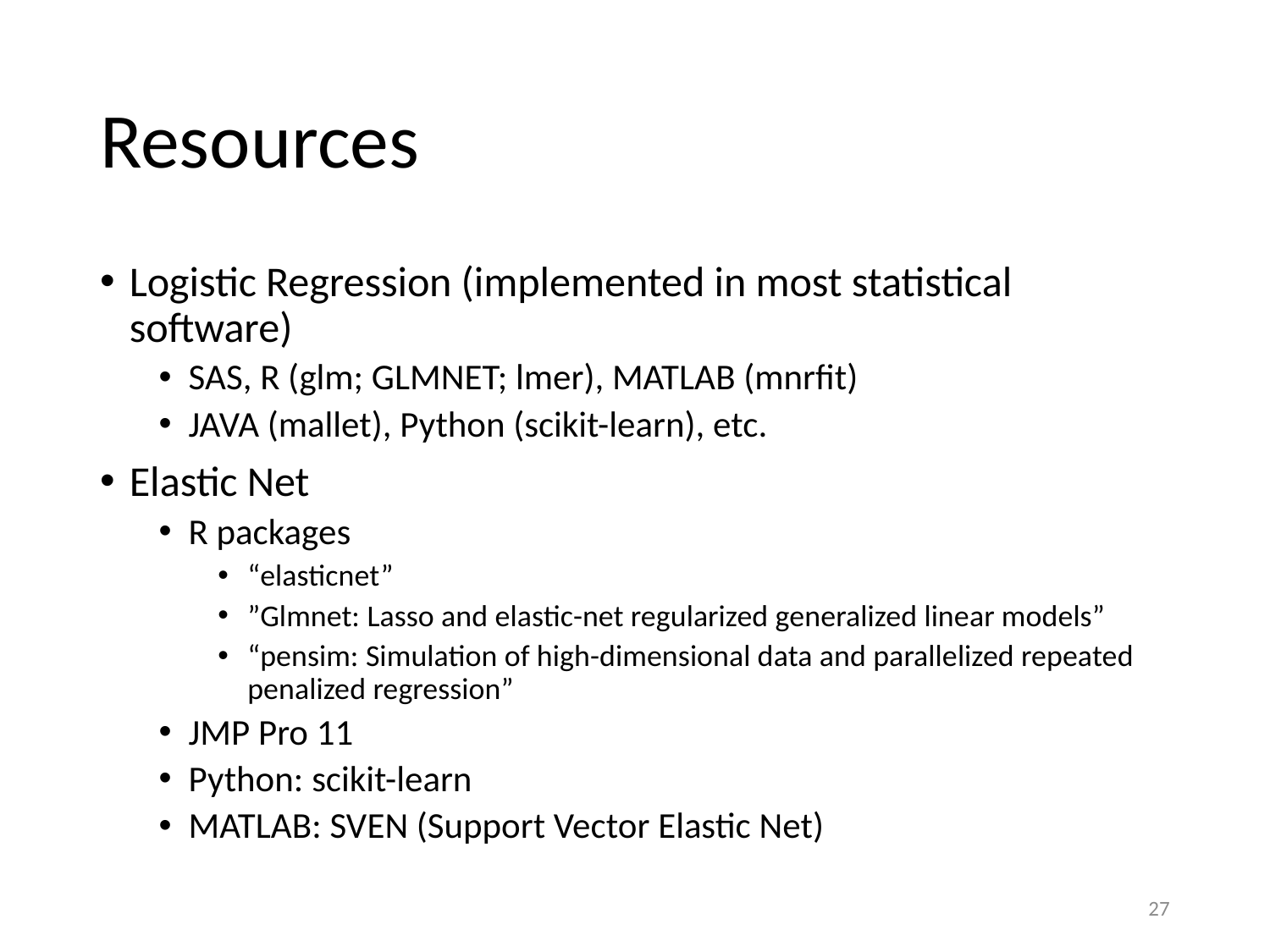

# Resources
Logistic Regression (implemented in most statistical software)
SAS, R (glm; GLMNET; lmer), MATLAB (mnrfit)
JAVA (mallet), Python (scikit-learn), etc.
Elastic Net
R packages
“elasticnet”
”Glmnet: Lasso and elastic-net regularized generalized linear models”
“pensim: Simulation of high-dimensional data and parallelized repeated penalized regression”
JMP Pro 11
Python: scikit-learn
MATLAB: SVEN (Support Vector Elastic Net)
27